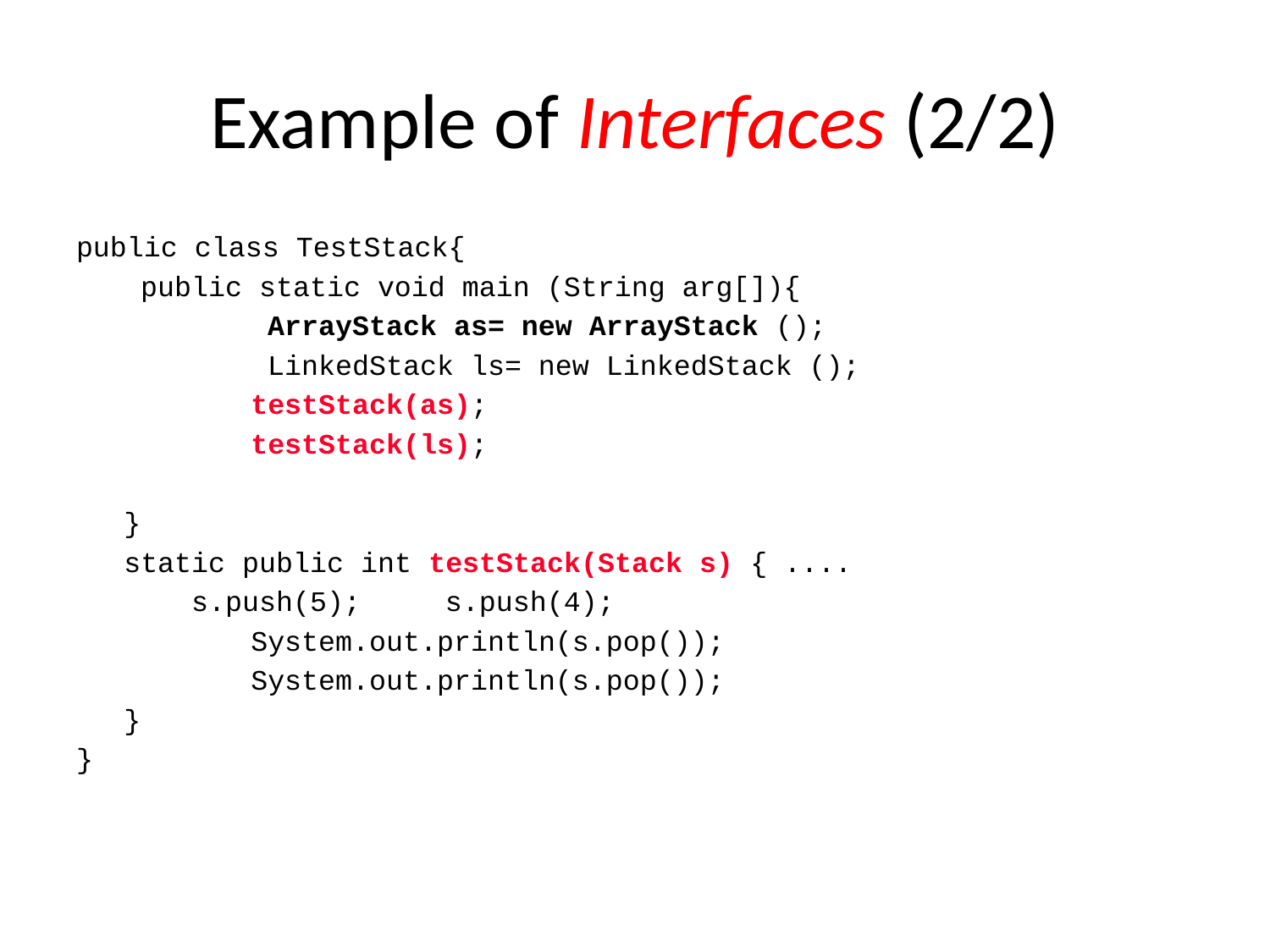

# Example of Interfaces (2/2)
public class TestStack{
	 public static void main (String arg[]){
		 ArrayStack as= new ArrayStack ();
		 LinkedStack ls= new LinkedStack ();
		testStack(as);
		testStack(ls);

	}
	static public int testStack(Stack s) { ....
	    s.push(5);     s.push(4);
		System.out.println(s.pop());
		System.out.println(s.pop());
	}
}